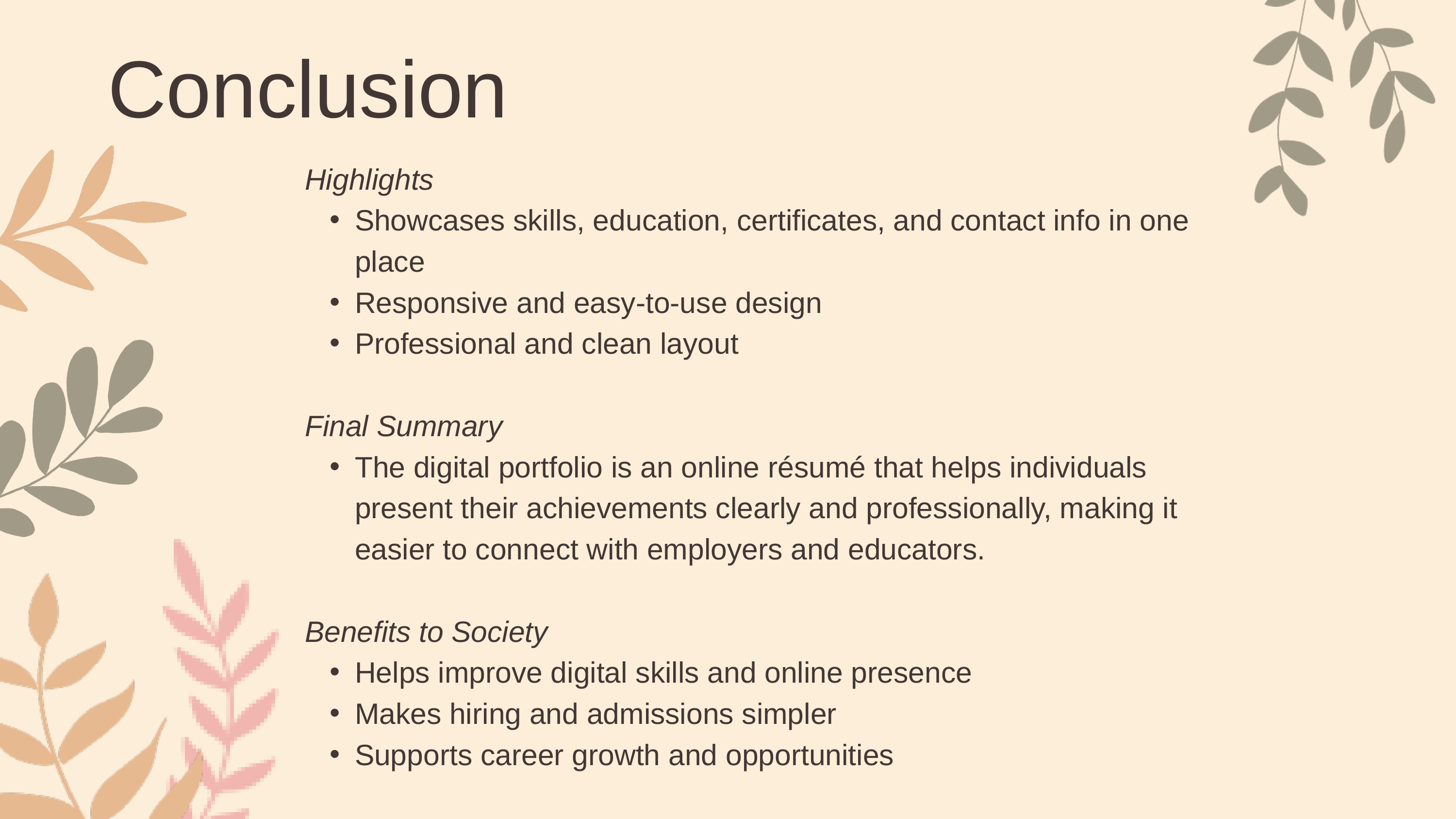

Conclusion
Highlights
Showcases skills, education, certificates, and contact info in one place
Responsive and easy-to-use design
Professional and clean layout

Final Summary
The digital portfolio is an online résumé that helps individuals present their achievements clearly and professionally, making it easier to connect with employers and educators.

Benefits to Society
Helps improve digital skills and online presence
Makes hiring and admissions simpler
Supports career growth and opportunities